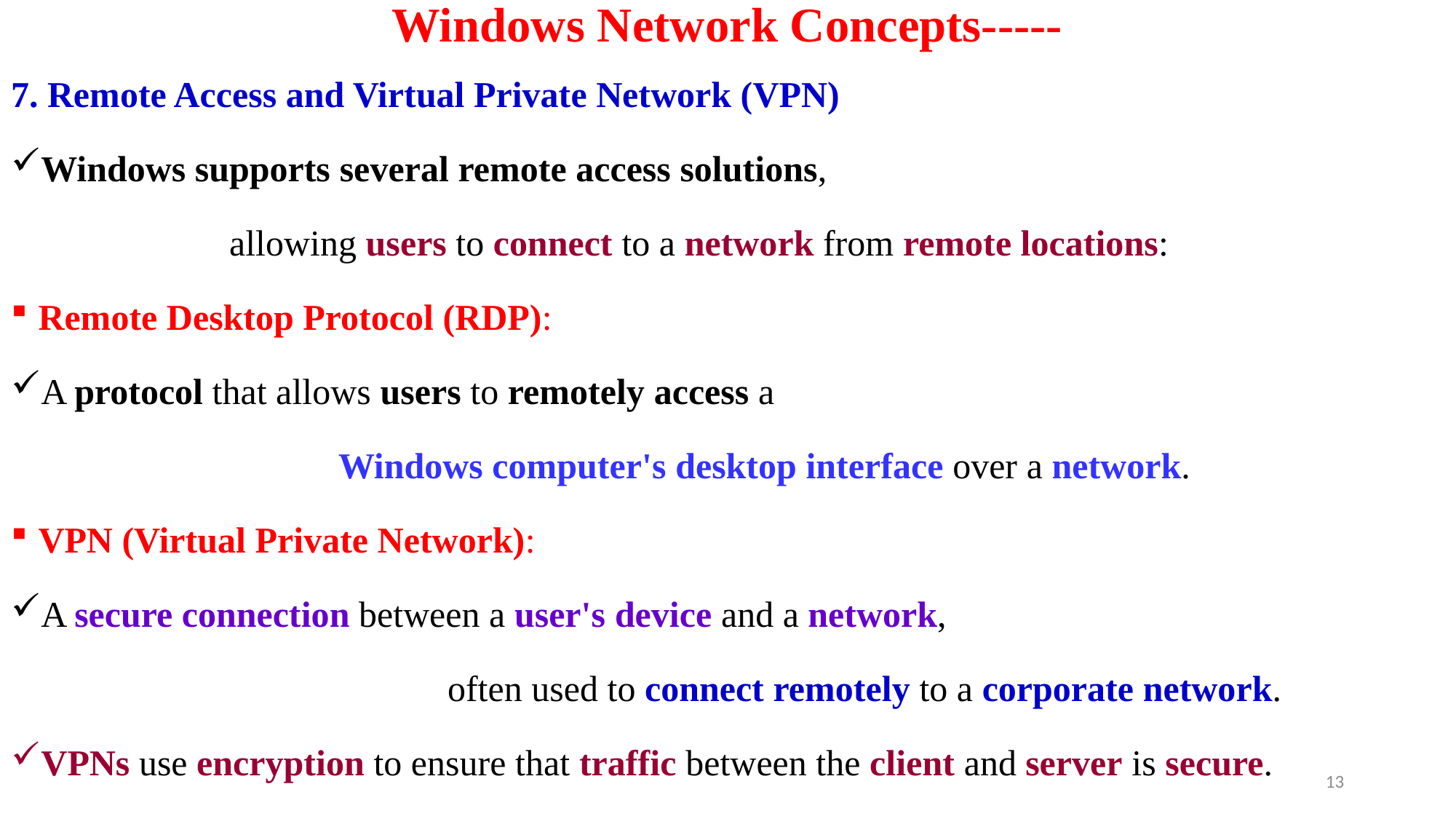

# Windows Network Concepts-----
7. Remote Access and Virtual Private Network (VPN)
Windows supports several remote access solutions,
		allowing users to connect to a network from remote locations:
Remote Desktop Protocol (RDP):
A protocol that allows users to remotely access a
			Windows computer's desktop interface over a network.
VPN (Virtual Private Network):
A secure connection between a user's device and a network,
				often used to connect remotely to a corporate network.
VPNs use encryption to ensure that traffic between the client and server is secure.
13